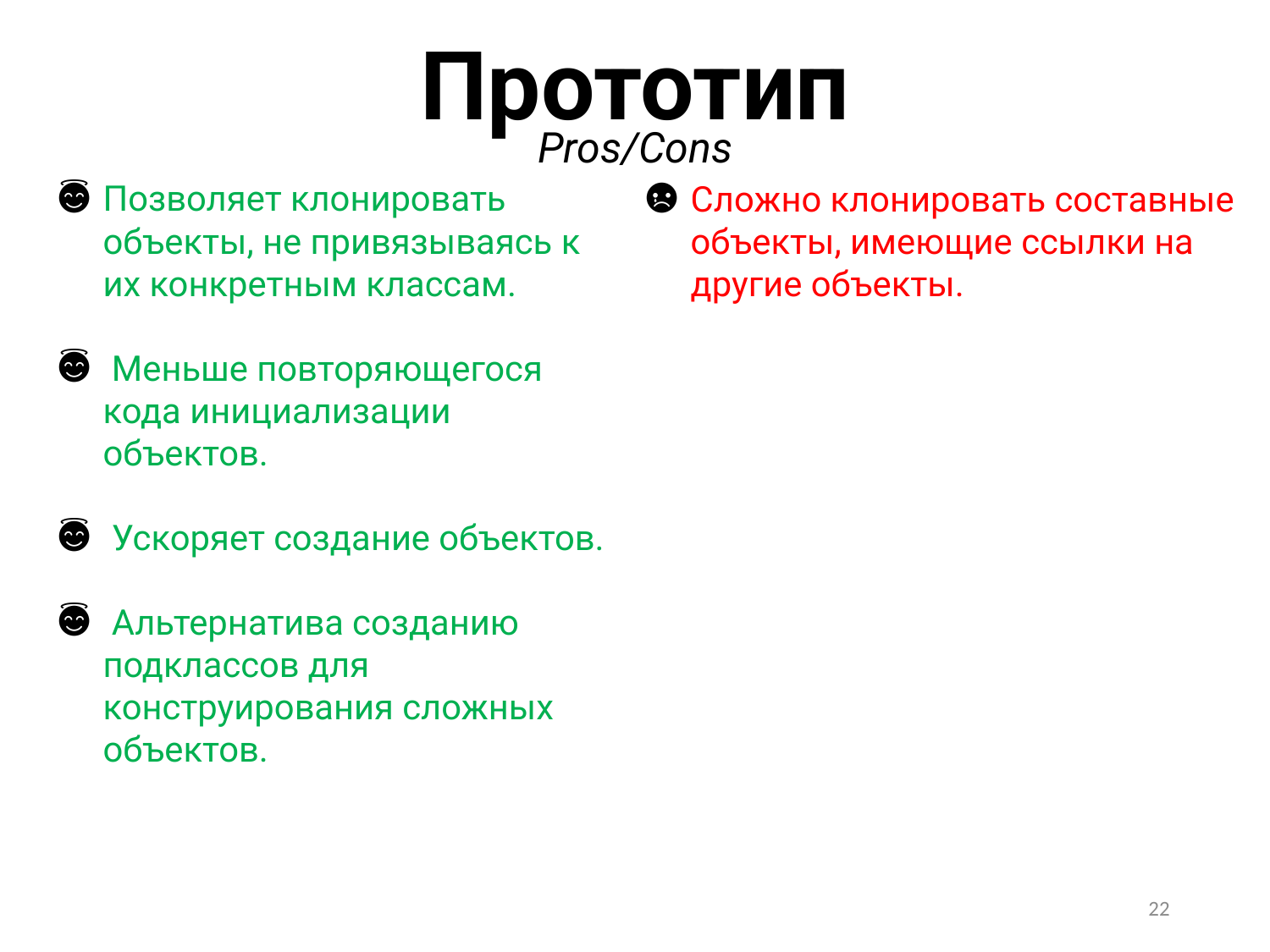

Прототип
Pros/Cons
Позволяет клонировать объекты, не привязываясь к их конкретным классам.

 Меньше повторяющегося кода инициализации объектов.

 Ускоряет создание объектов.

 Альтернатива созданию подклассов для конструирования сложных объектов.
Сложно клонировать составные объекты, имеющие ссылки на другие объекты.
22